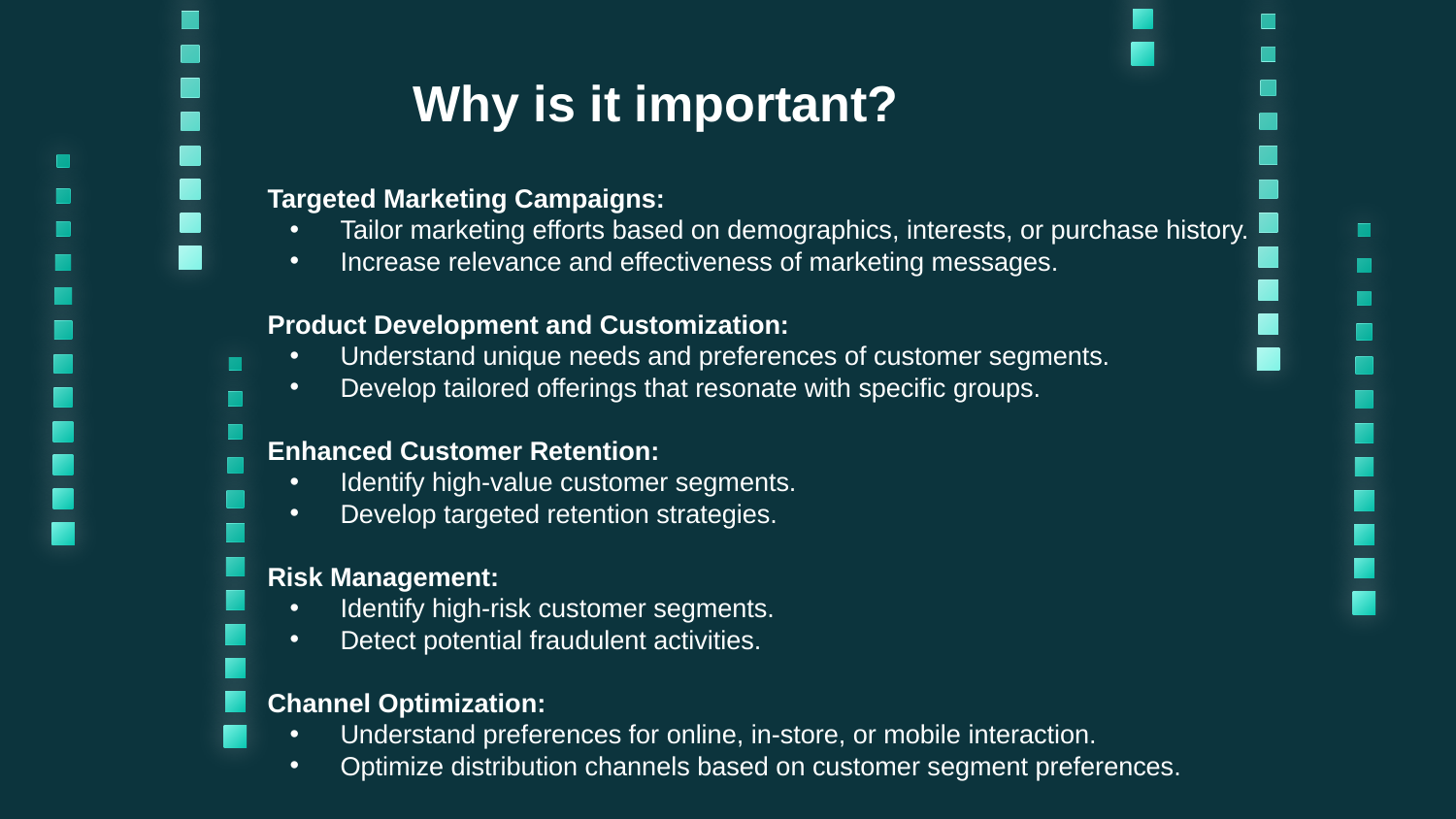

Why is it important?
Targeted Marketing Campaigns:
Tailor marketing efforts based on demographics, interests, or purchase history.
Increase relevance and effectiveness of marketing messages.

Product Development and Customization:
Understand unique needs and preferences of customer segments.
Develop tailored offerings that resonate with specific groups.

Enhanced Customer Retention:
Identify high-value customer segments.
Develop targeted retention strategies.

Risk Management:
Identify high-risk customer segments.
Detect potential fraudulent activities.

Channel Optimization:
Understand preferences for online, in-store, or mobile interaction.
Optimize distribution channels based on customer segment preferences.